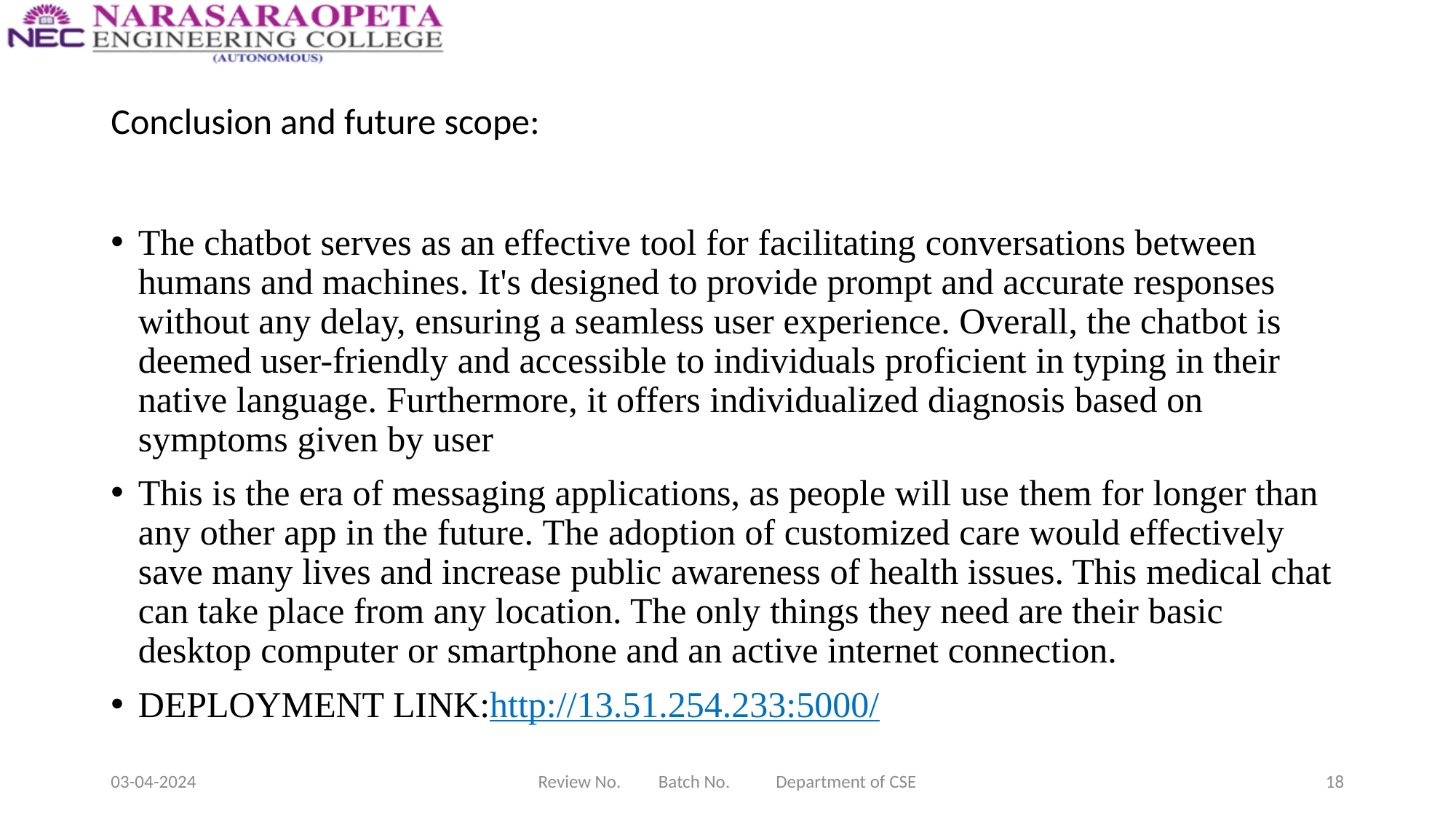

# Conclusion and future scope:
The chatbot serves as an effective tool for facilitating conversations between humans and machines. It's designed to provide prompt and accurate responses without any delay, ensuring a seamless user experience. Overall, the chatbot is deemed user-friendly and accessible to individuals proficient in typing in their native language. Furthermore, it offers individualized diagnosis based on symptoms given by user
This is the era of messaging applications, as people will use them for longer than any other app in the future. The adoption of customized care would effectively save many lives and increase public awareness of health issues. This medical chat can take place from any location. The only things they need are their basic desktop computer or smartphone and an active internet connection.
DEPLOYMENT LINK:http://13.51.254.233:5000/

03-04-2024
Review No.         Batch No.           Department of CSE
18